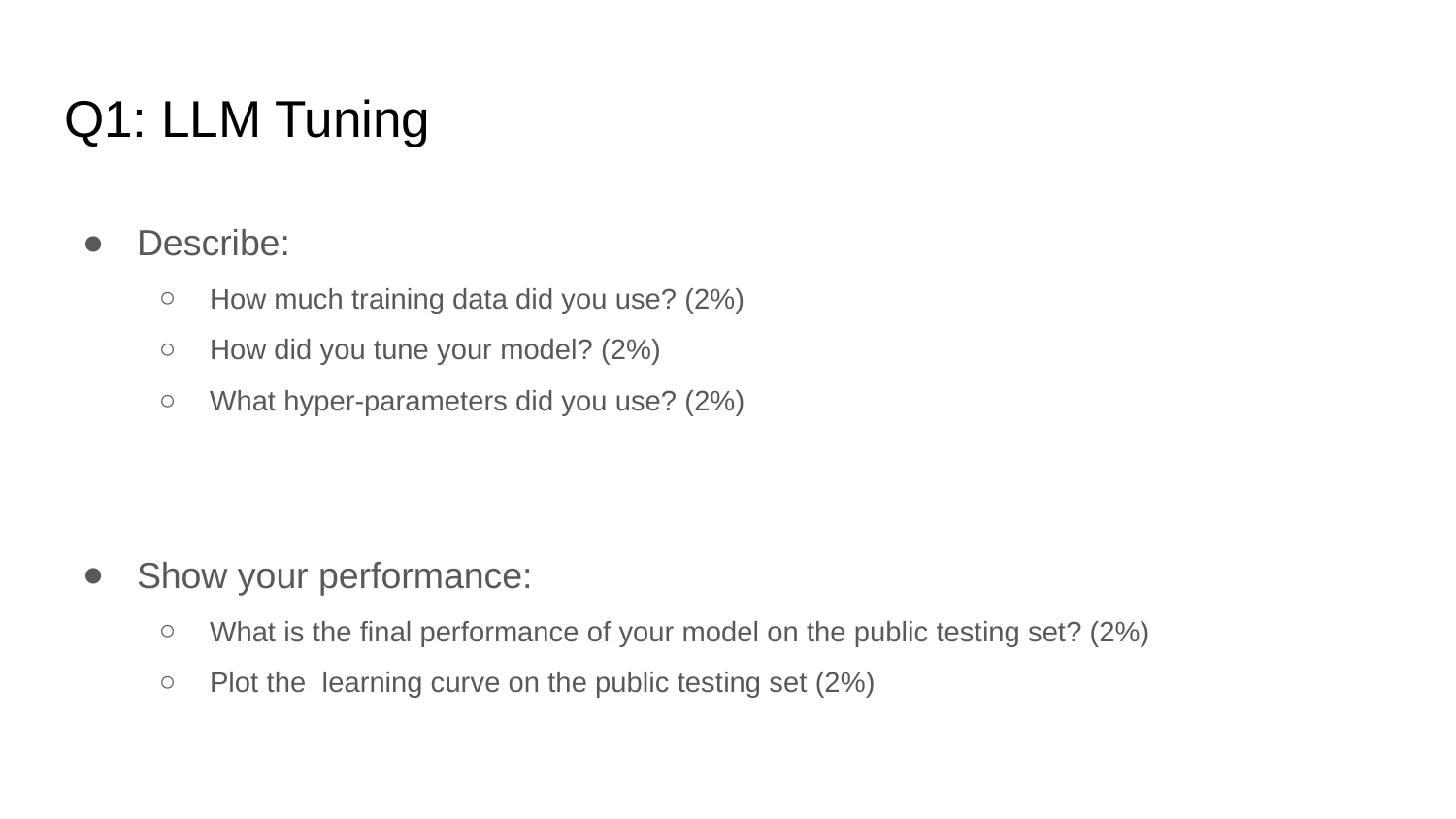

# Q1: LLM Tuning
Describe:
How much training data did you use? (2%)
How did you tune your model? (2%)
What hyper-parameters did you use? (2%)

Show your performance:
What is the final performance of your model on the public testing set? (2%)
Plot the  learning curve on the public testing set (2%)